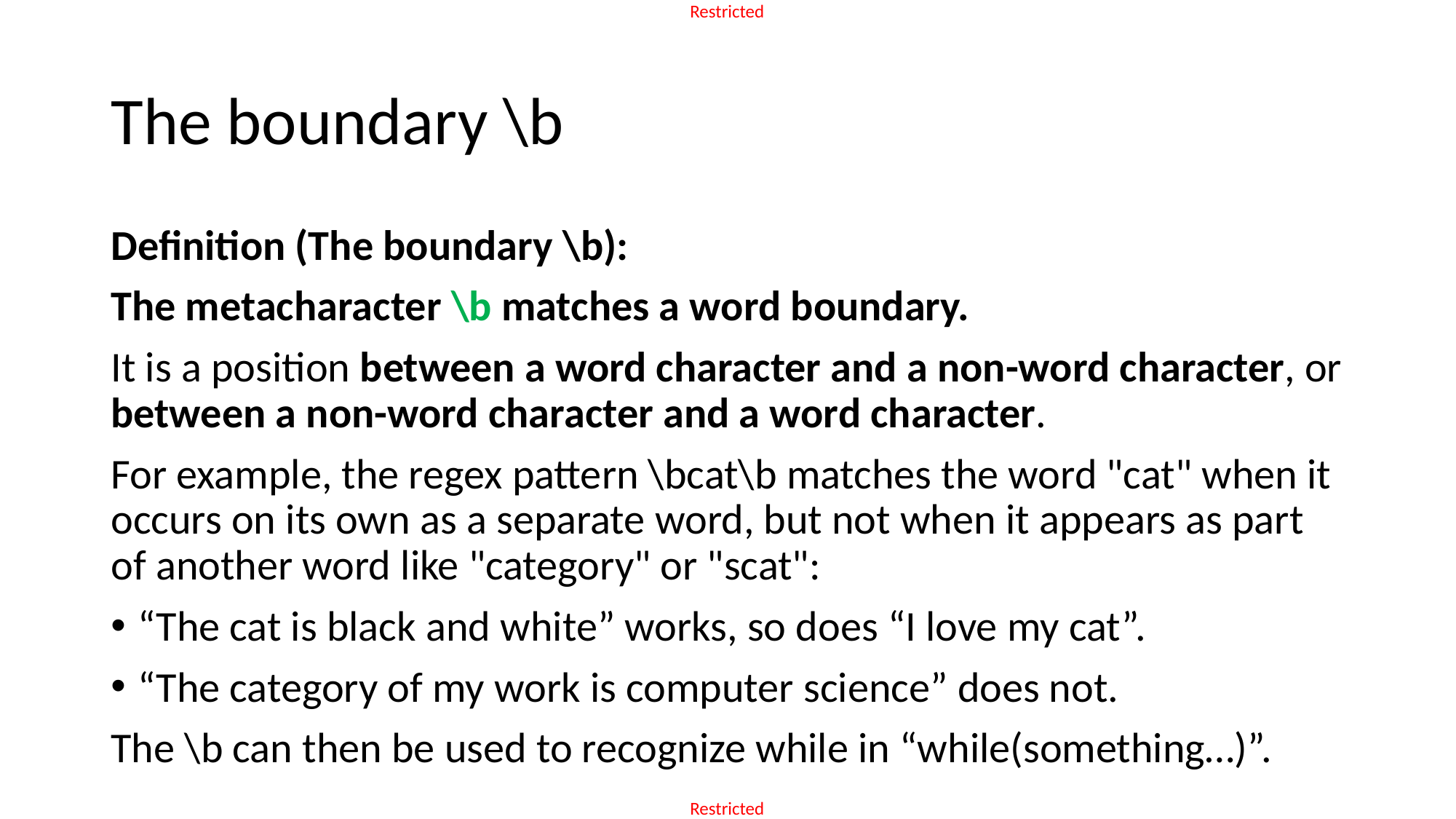

# The boundary \b
Definition (The boundary \b):
The metacharacter \b matches a word boundary.
It is a position between a word character and a non-word character, or between a non-word character and a word character.
For example, the regex pattern \bcat\b matches the word "cat" when it occurs on its own as a separate word, but not when it appears as part of another word like "category" or "scat":
“The cat is black and white” works, so does “I love my cat”.
“The category of my work is computer science” does not.
The \b can then be used to recognize while in “while(something…)”.